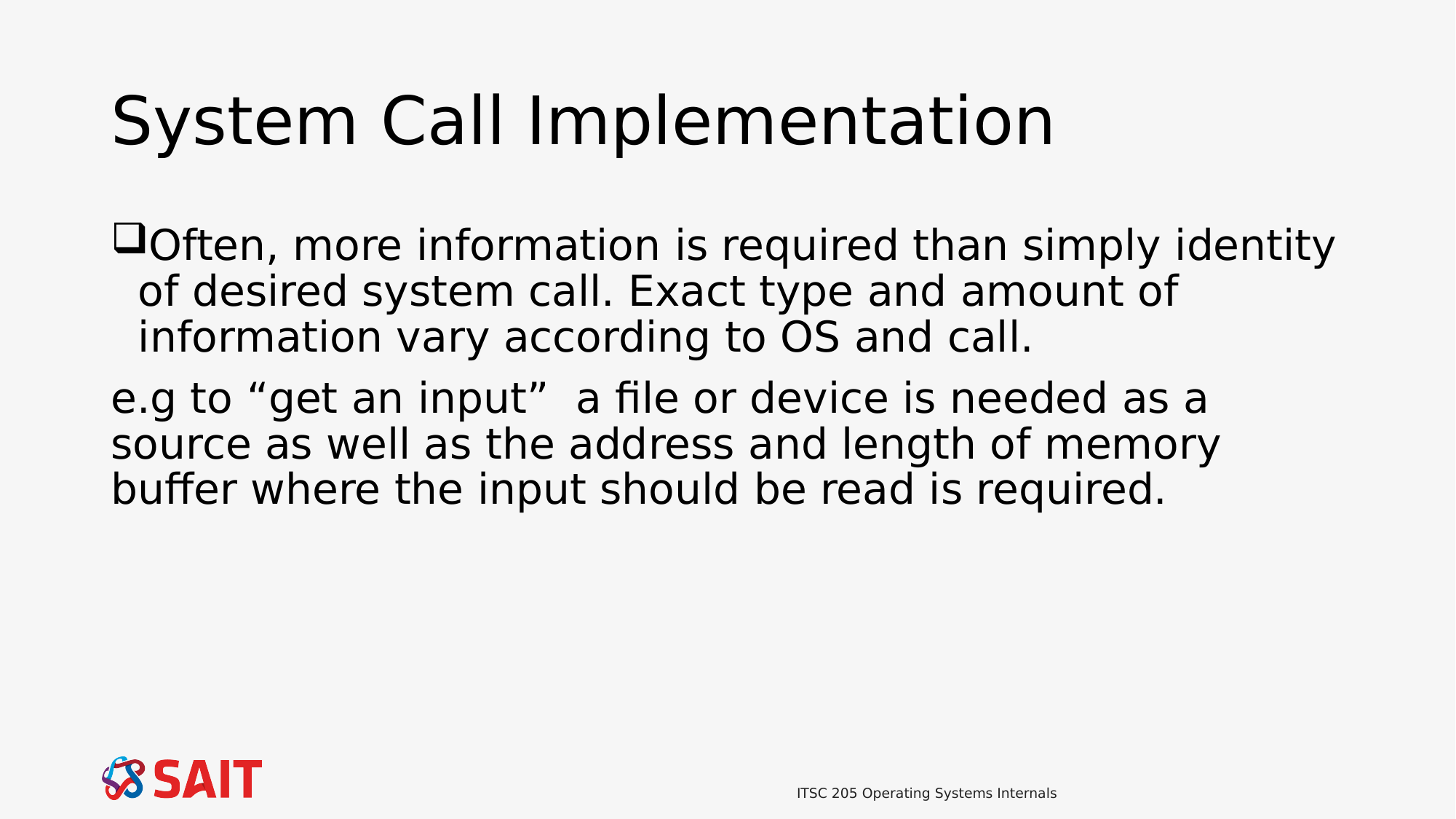

# System Call Implementation
Often, more information is required than simply identity of desired system call. Exact type and amount of information vary according to OS and call.
e.g to “get an input”  a file or device is needed as a source as well as the address and length of memory buffer where the input should be read is required.

ITSC 205 Operating Systems Internals